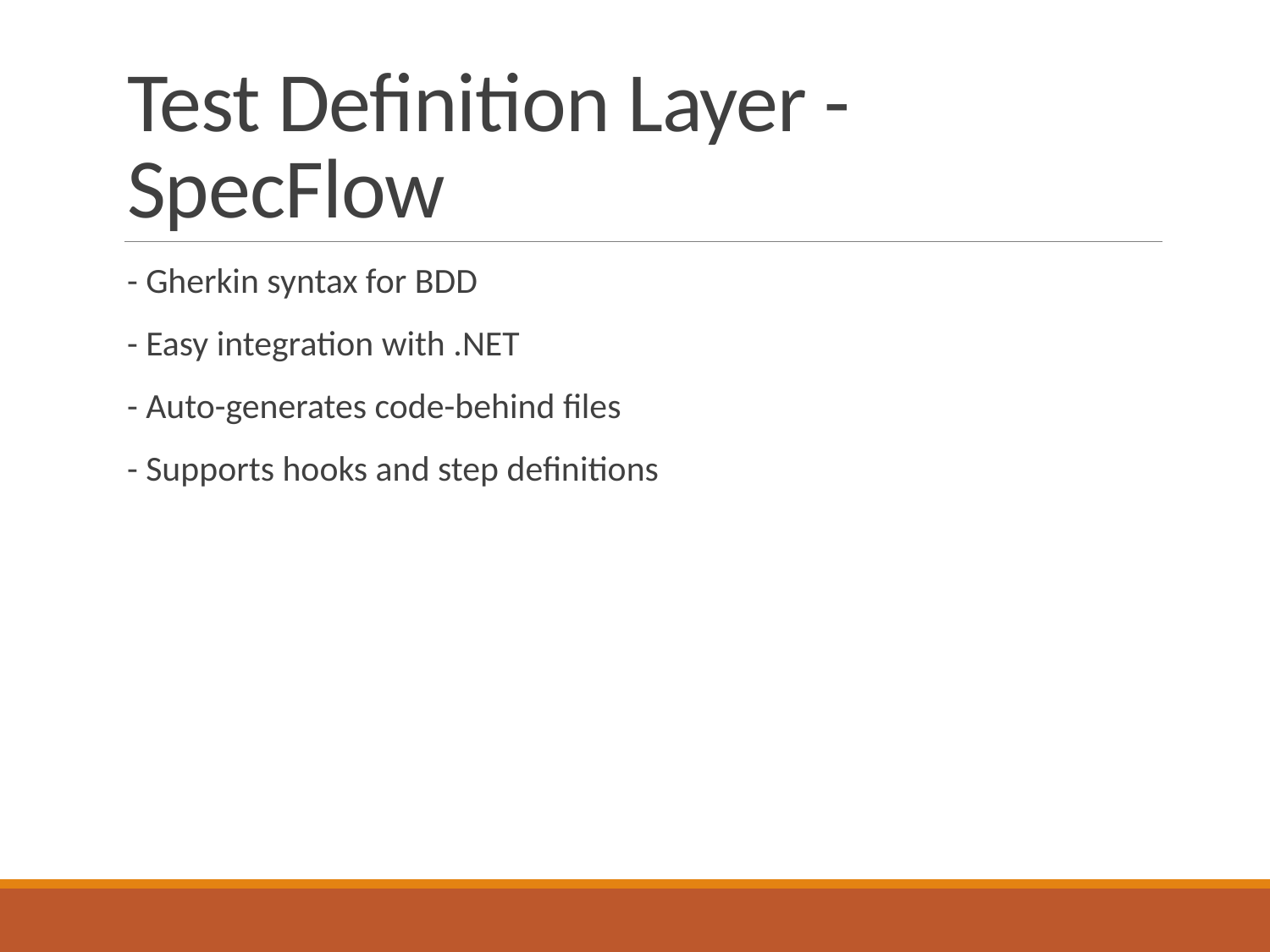

# Test Definition Layer - SpecFlow
- Gherkin syntax for BDD
- Easy integration with .NET
- Auto-generates code-behind files
- Supports hooks and step definitions